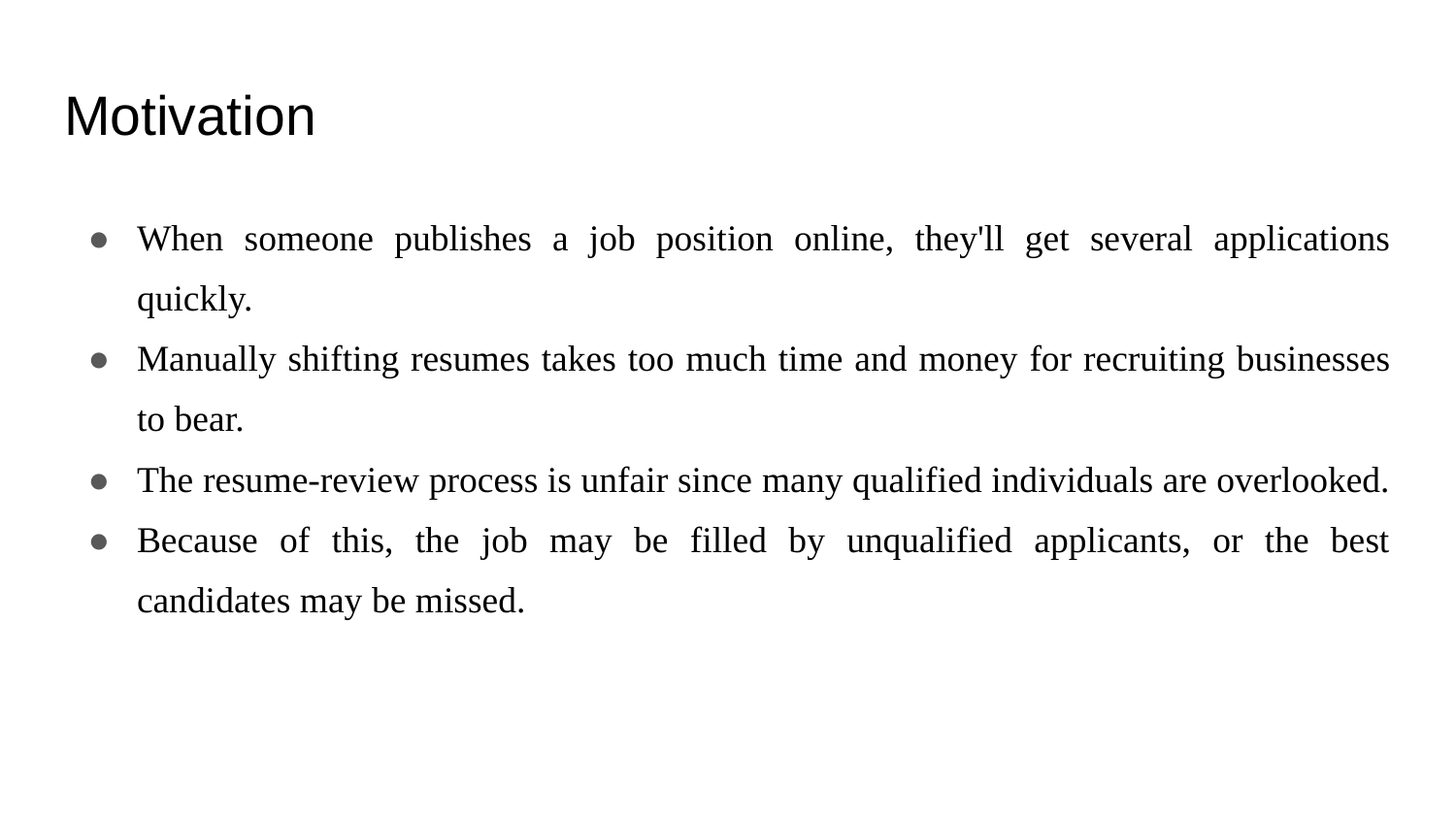

# Motivation
When someone publishes a job position online, they'll get several applications quickly.
Manually shifting resumes takes too much time and money for recruiting businesses to bear.
The resume-review process is unfair since many qualified individuals are overlooked.
Because of this, the job may be filled by unqualified applicants, or the best candidates may be missed.